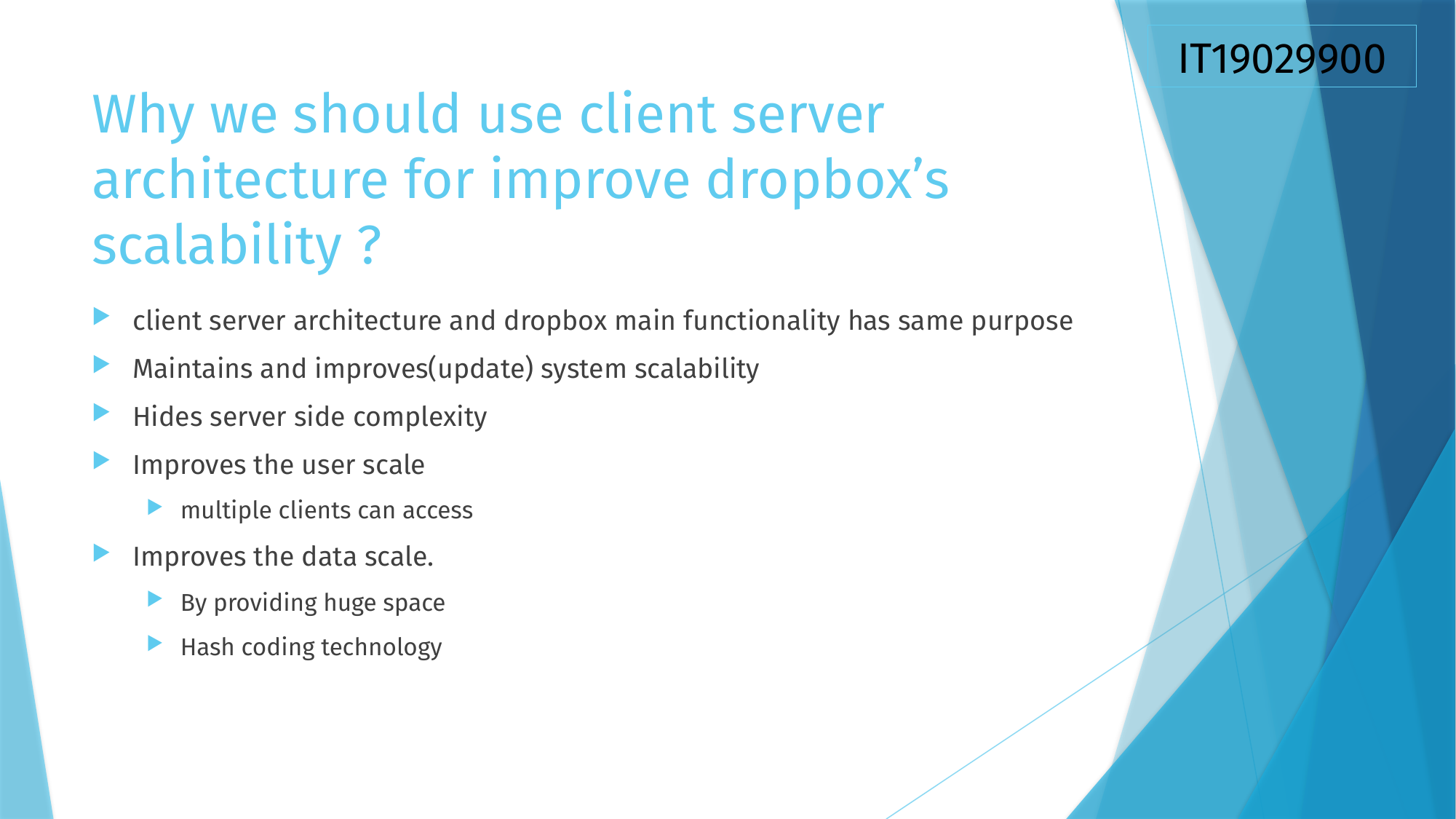

IT19029900
# Why we should use client server architecture for improve dropbox’s scalability ?
client server architecture and dropbox main functionality has same purpose
Maintains and improves(update) system scalability
Hides server side complexity
Improves the user scale
multiple clients can access
Improves the data scale.
By providing huge space
Hash coding technology